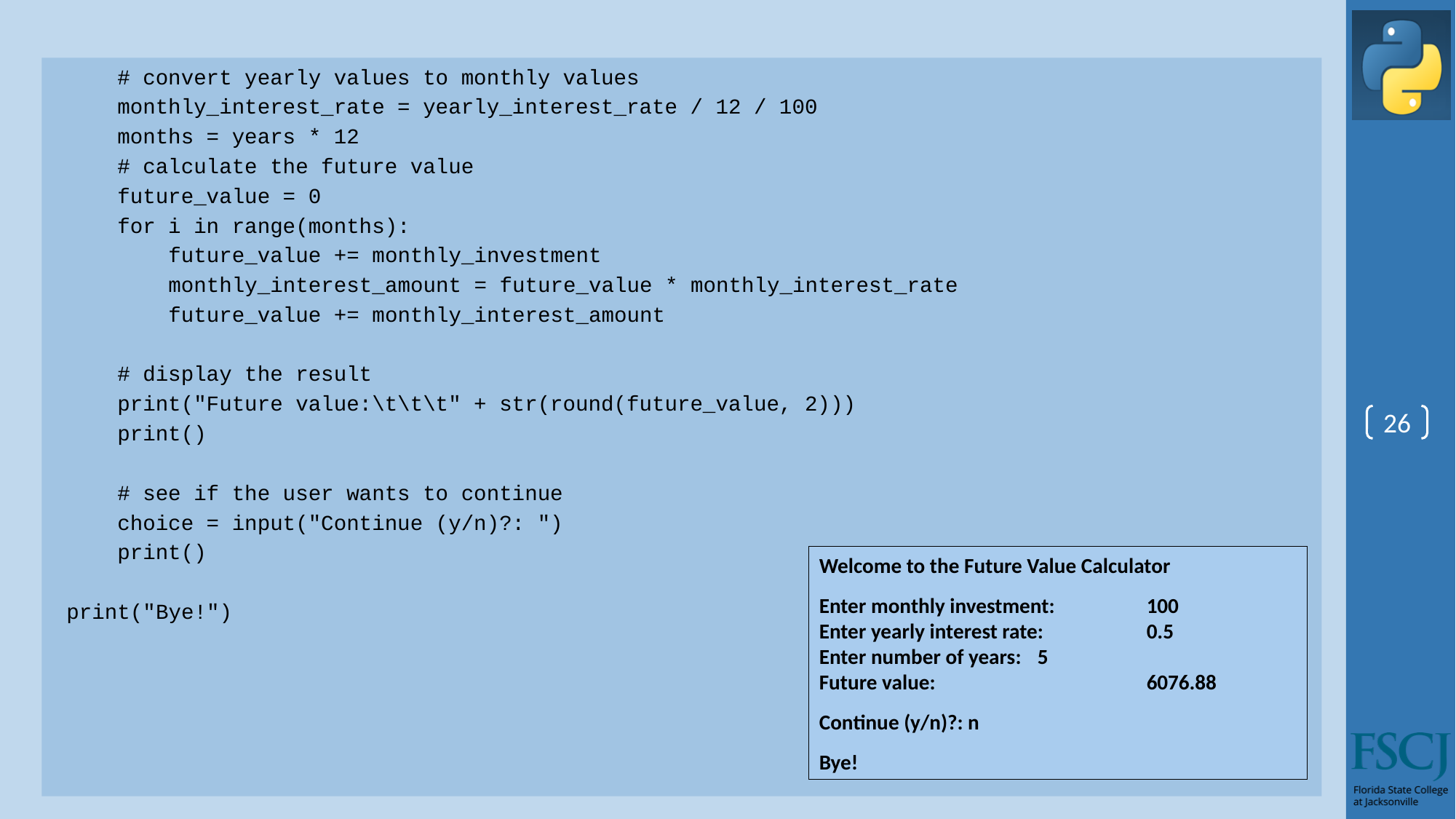

# convert yearly values to monthly values
    monthly_interest_rate = yearly_interest_rate / 12 / 100
    months = years * 12
    # calculate the future value
    future_value = 0
    for i in range(months):
        future_value += monthly_investment
        monthly_interest_amount = future_value * monthly_interest_rate
        future_value += monthly_interest_amount

    # display the result
    print("Future value:\t\t\t" + str(round(future_value, 2)))
    print()

    # see if the user wants to continue
    choice = input("Continue (y/n)?: ")
    print()

print("Bye!")
26
Welcome to the Future Value Calculator

Enter monthly investment:	100
Enter yearly interest rate:	0.5
Enter number of years:	5
Future value:		6076.88

Continue (y/n)?: n

Bye!